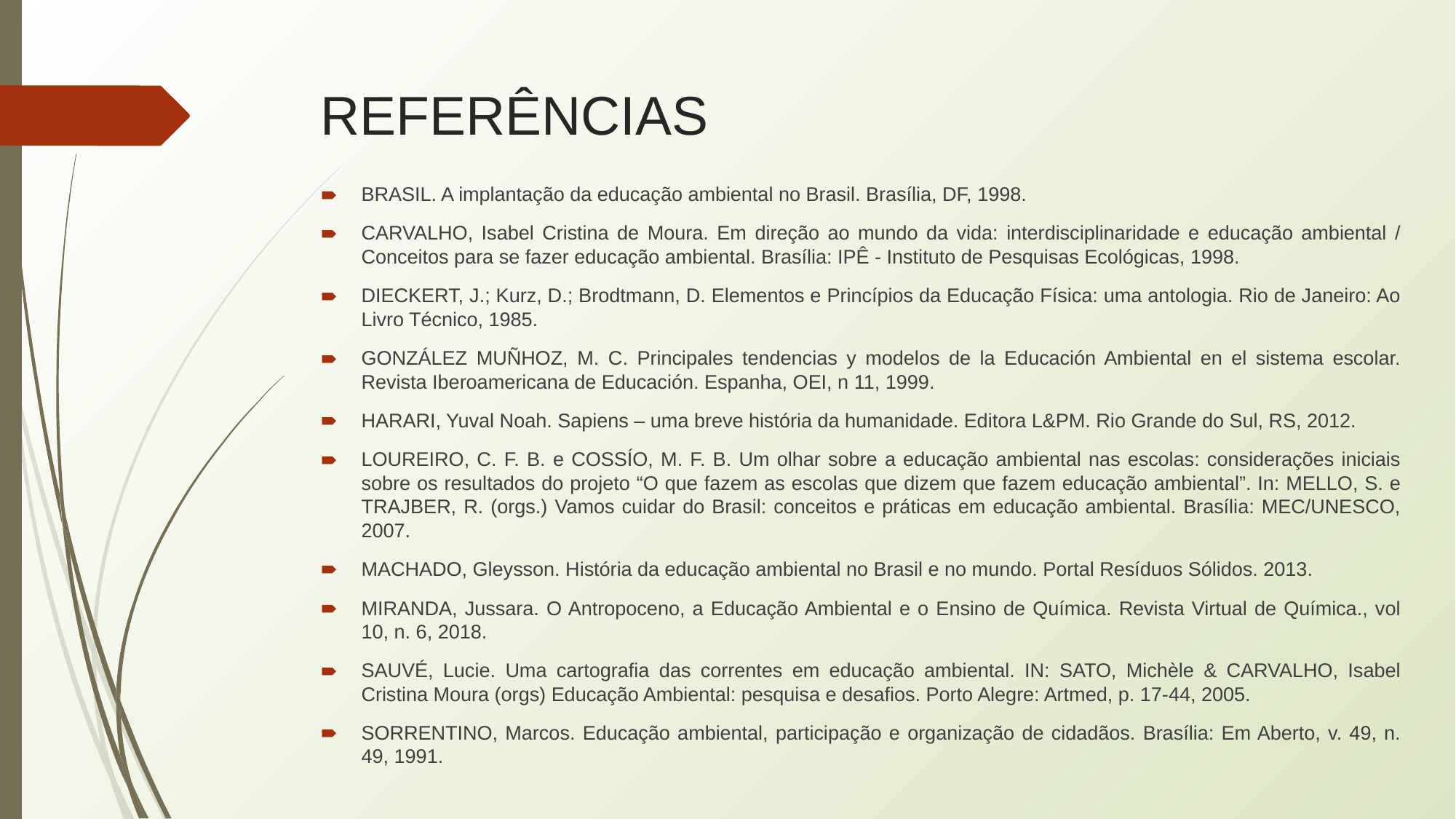

# REFERÊNCIAS
BRASIL. A implantação da educação ambiental no Brasil. Brasília, DF, 1998.
CARVALHO, Isabel Cristina de Moura. Em direção ao mundo da vida: interdisciplinaridade e educação ambiental / Conceitos para se fazer educação ambiental. Brasília: IPÊ - Instituto de Pesquisas Ecológicas, 1998.
DIECKERT, J.; Kurz, D.; Brodtmann, D. Elementos e Princípios da Educação Física: uma antologia. Rio de Janeiro: Ao Livro Técnico, 1985.
GONZÁLEZ MUÑHOZ, M. C. Principales tendencias y modelos de la Educación Ambiental en el sistema escolar. Revista Iberoamericana de Educación. Espanha, OEI, n 11, 1999.
HARARI, Yuval Noah. Sapiens – uma breve história da humanidade. Editora L&PM. Rio Grande do Sul, RS, 2012.
LOUREIRO, C. F. B. e COSSÍO, M. F. B. Um olhar sobre a educação ambiental nas escolas: considerações iniciais sobre os resultados do projeto “O que fazem as escolas que dizem que fazem educação ambiental”. In: MELLO, S. e TRAJBER, R. (orgs.) Vamos cuidar do Brasil: conceitos e práticas em educação ambiental. Brasília: MEC/UNESCO, 2007.
MACHADO, Gleysson. História da educação ambiental no Brasil e no mundo. Portal Resíduos Sólidos. 2013.
MIRANDA, Jussara. O Antropoceno, a Educação Ambiental e o Ensino de Química. Revista Virtual de Química., vol 10, n. 6, 2018.
SAUVÉ, Lucie. Uma cartografia das correntes em educação ambiental. IN: SATO, Michèle & CARVALHO, Isabel Cristina Moura (orgs) Educação Ambiental: pesquisa e desafios. Porto Alegre: Artmed, p. 17-44, 2005.
SORRENTINO, Marcos. Educação ambiental, participação e organização de cidadãos. Brasília: Em Aberto, v. 49, n. 49, 1991.